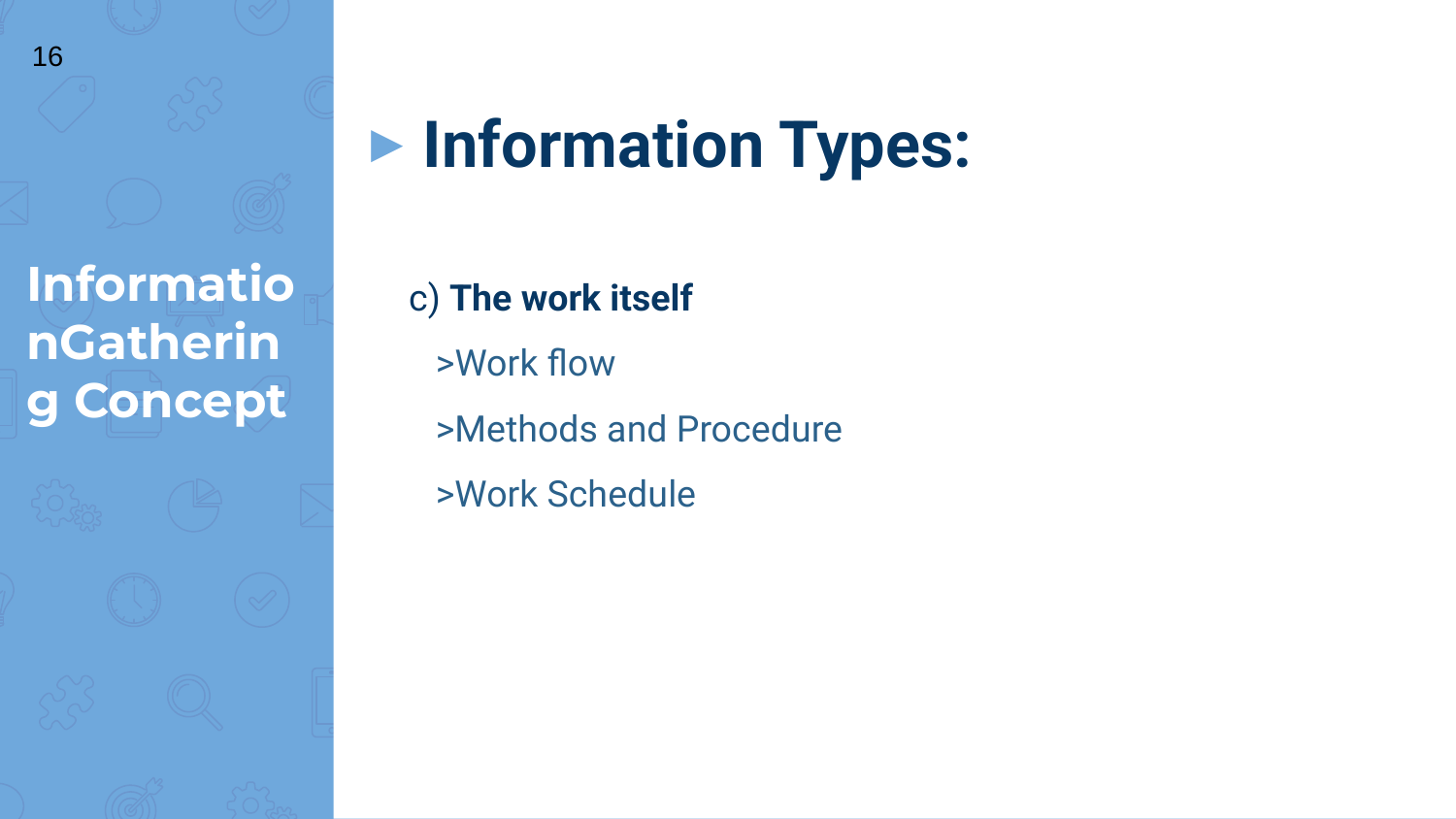

16
Information Types:

InformationGathering Concept
c) The work itself
   >Work flow
   >Methods and Procedure
   >Work Schedule